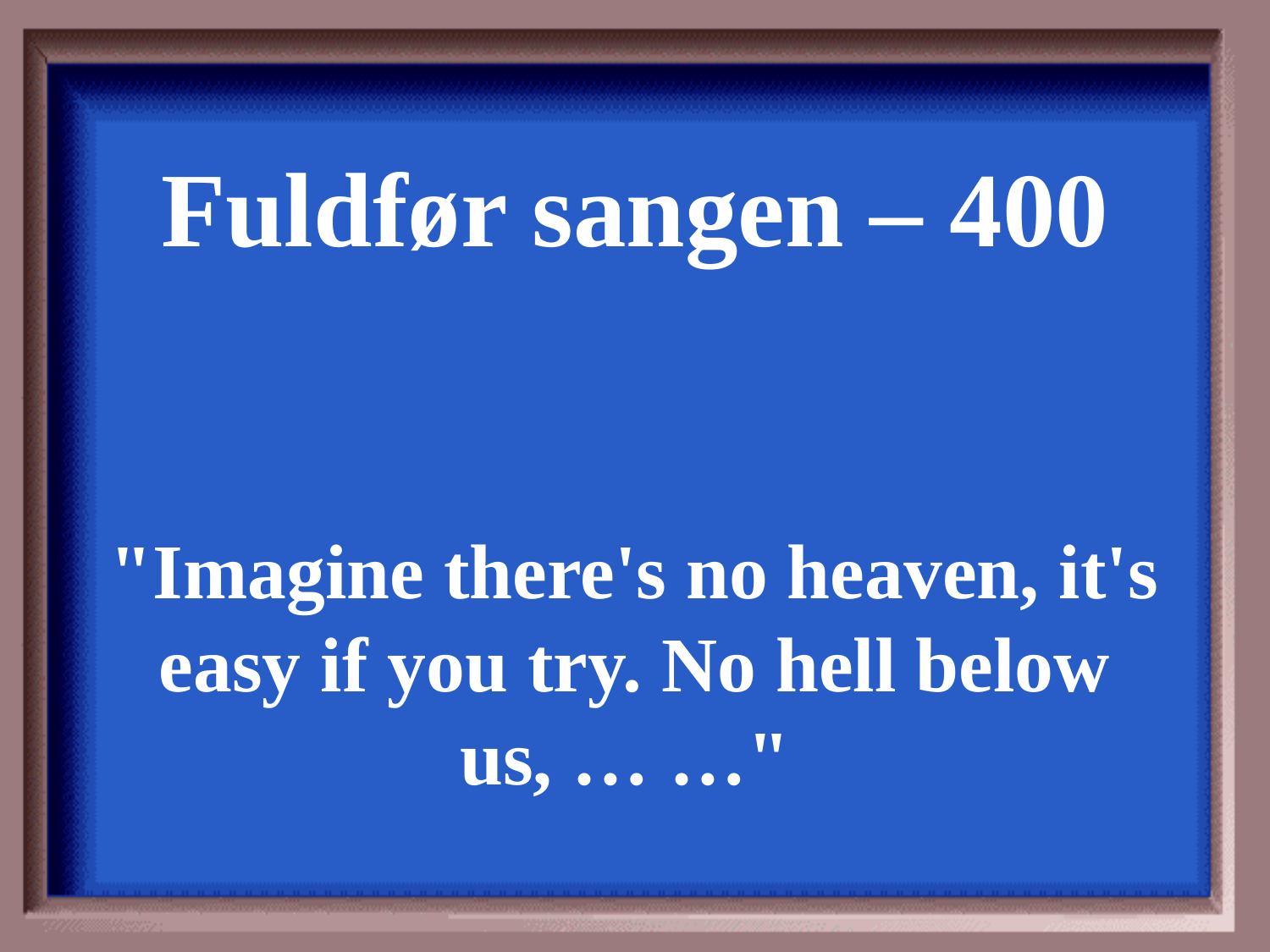

Fuldfør sangen – 400
"Imagine there's no heaven, it's easy if you try. No hell below us, … …"